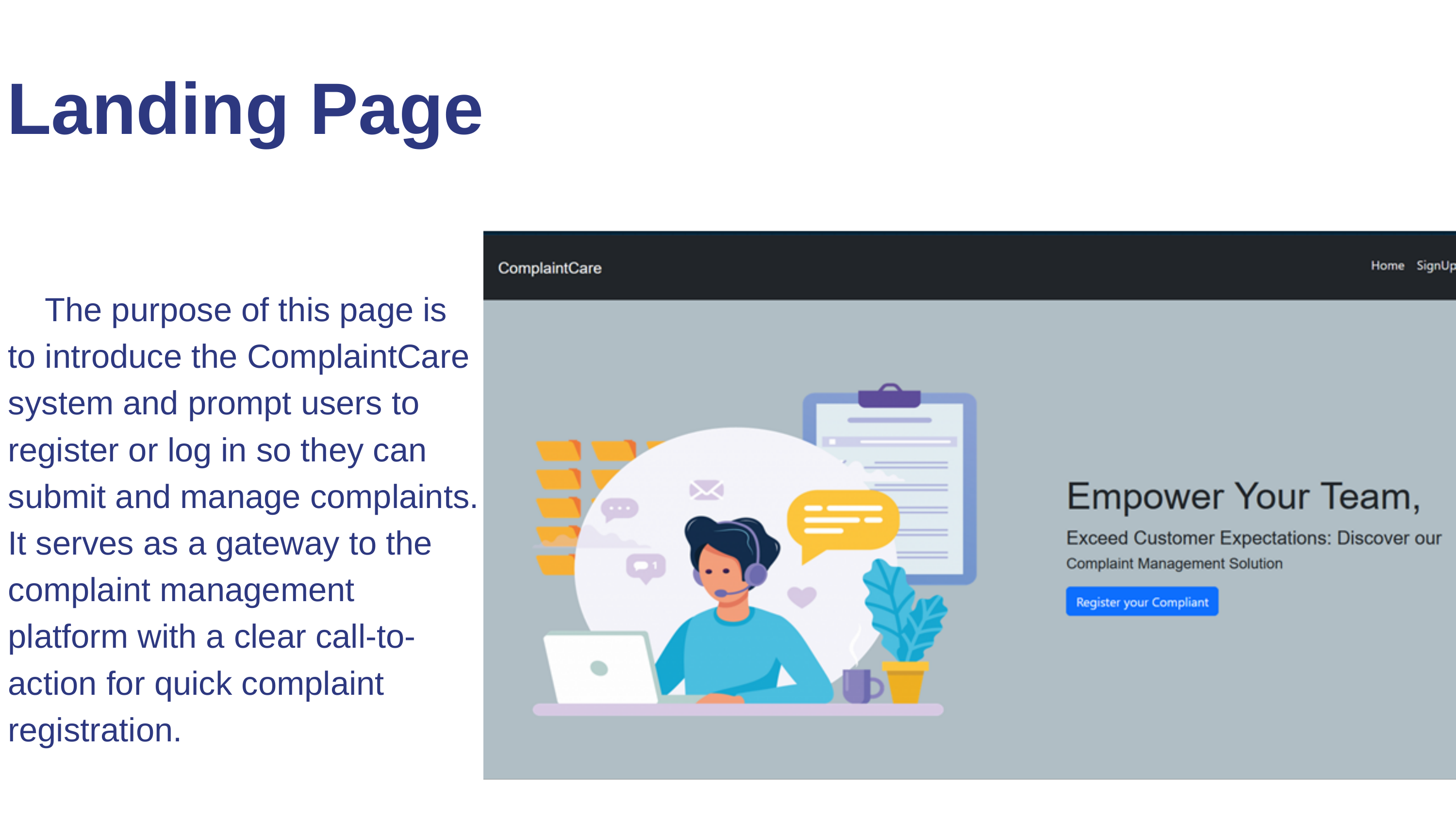

Landing Page

    The purpose of this page is to introduce the ComplaintCare system and prompt users to register or log in so they can submit and manage complaints. It serves as a gateway to the complaint management platform with a clear call-to-action for quick complaint registration.